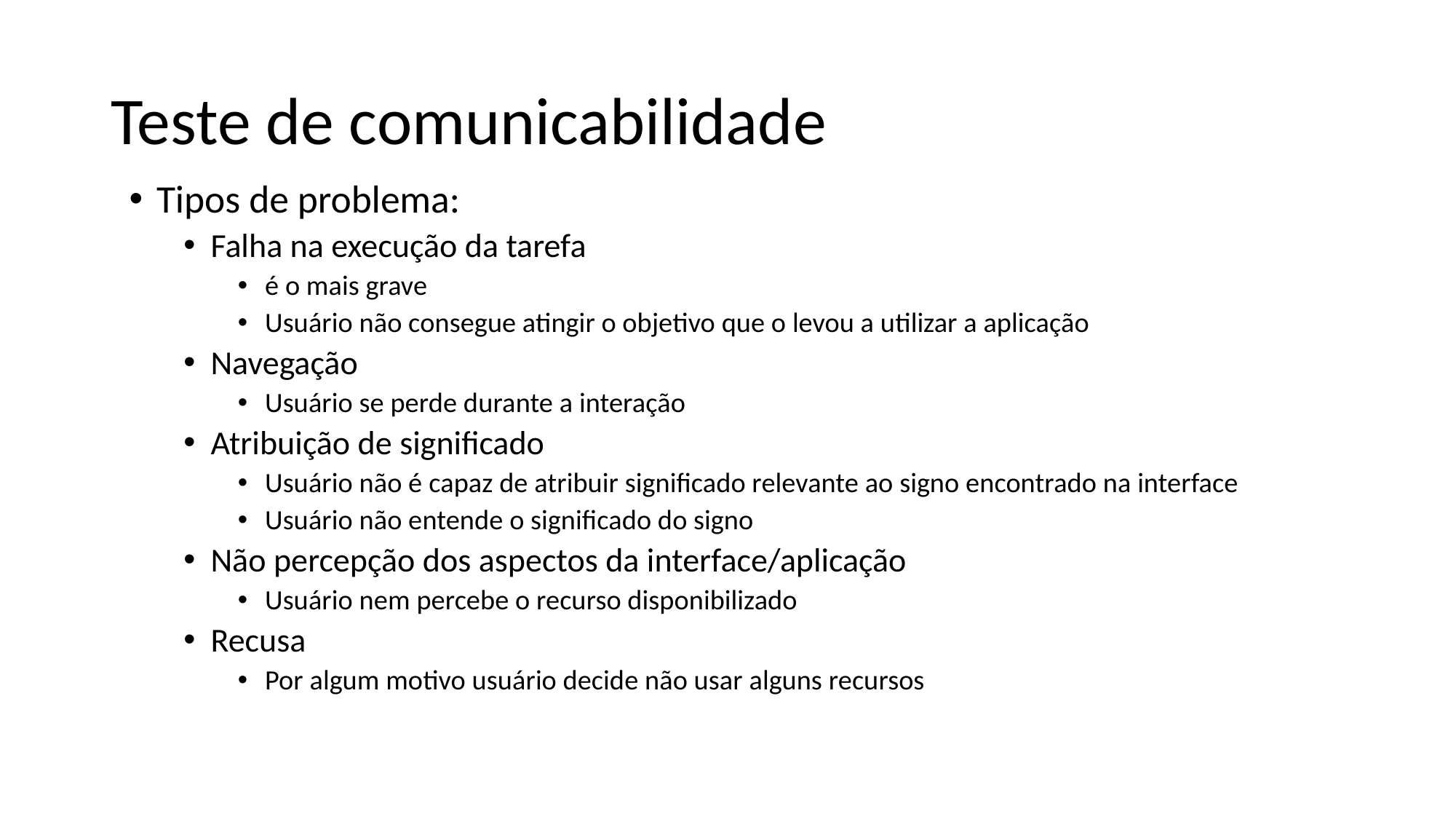

# Teste de comunicabilidade
Tipos de problema:
Falha na execução da tarefa
é o mais grave
Usuário não consegue atingir o objetivo que o levou a utilizar a aplicação
Navegação
Usuário se perde durante a interação
Atribuição de significado
Usuário não é capaz de atribuir significado relevante ao signo encontrado na interface
Usuário não entende o significado do signo
Não percepção dos aspectos da interface/aplicação
Usuário nem percebe o recurso disponibilizado
Recusa
Por algum motivo usuário decide não usar alguns recursos